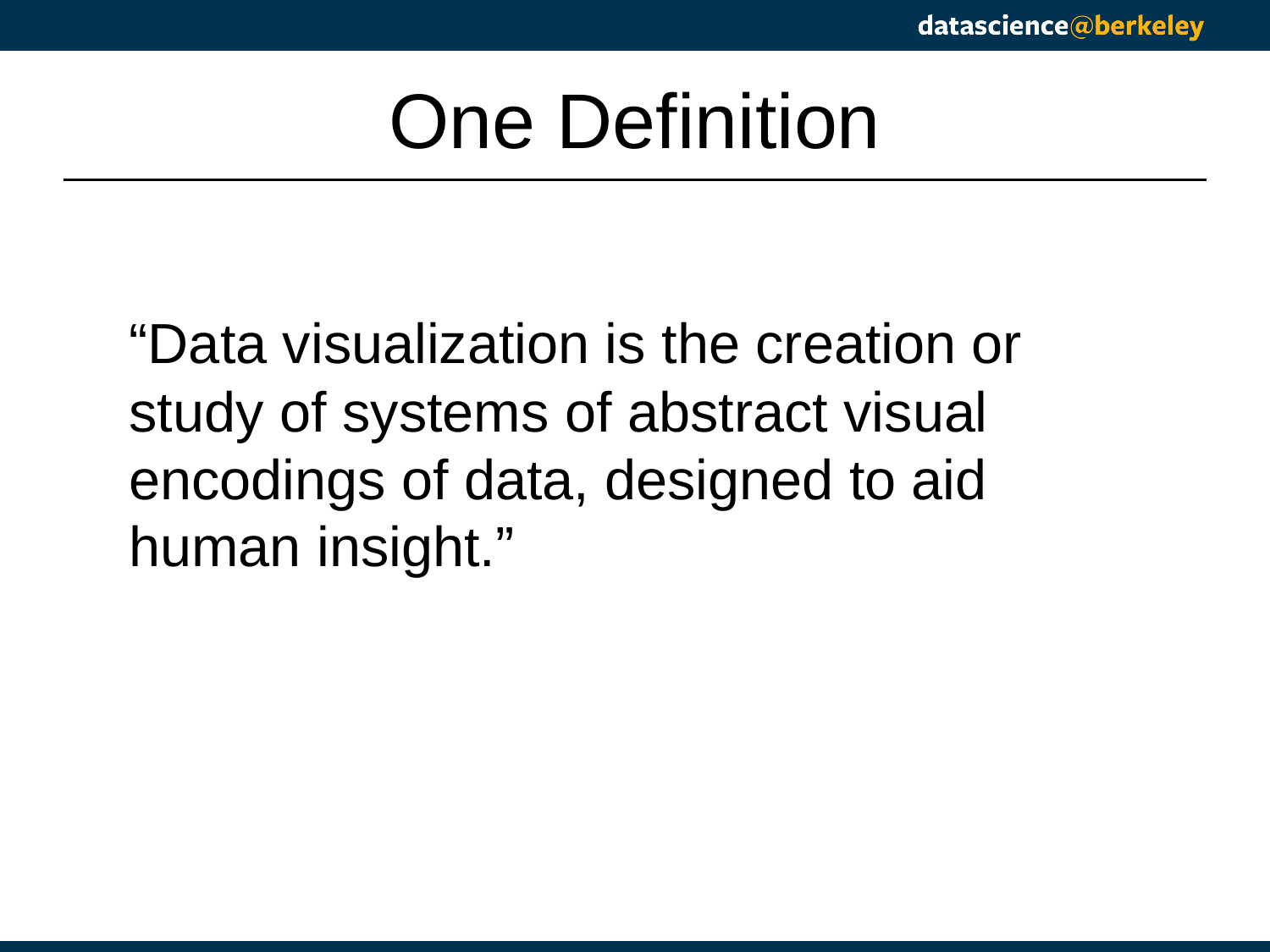

# One Definition

“Data visualization is the creation or study of systems of abstract visual encodings of data, designed to aid human insight.”